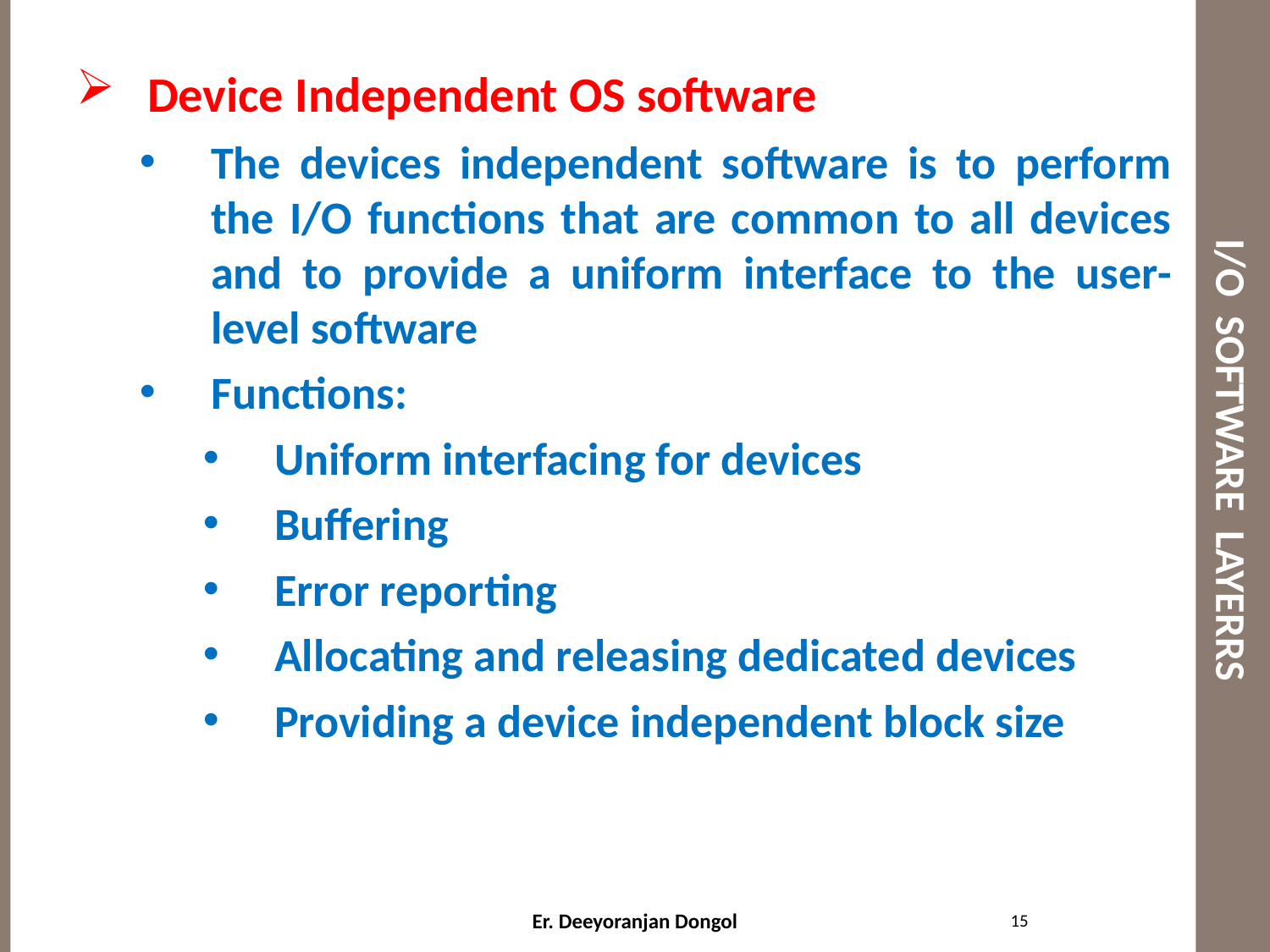

# I/O  SOFTWARE  LAYERRS
Device Independent OS software
The devices independent software is to perform the I/O functions that are common to all devices and to provide a uniform interface to the user-level software
Functions:
Uniform interfacing for devices
Buffering
Error reporting
Allocating and releasing dedicated devices
Providing a device independent block size
15
Er. Deeyoranjan Dongol